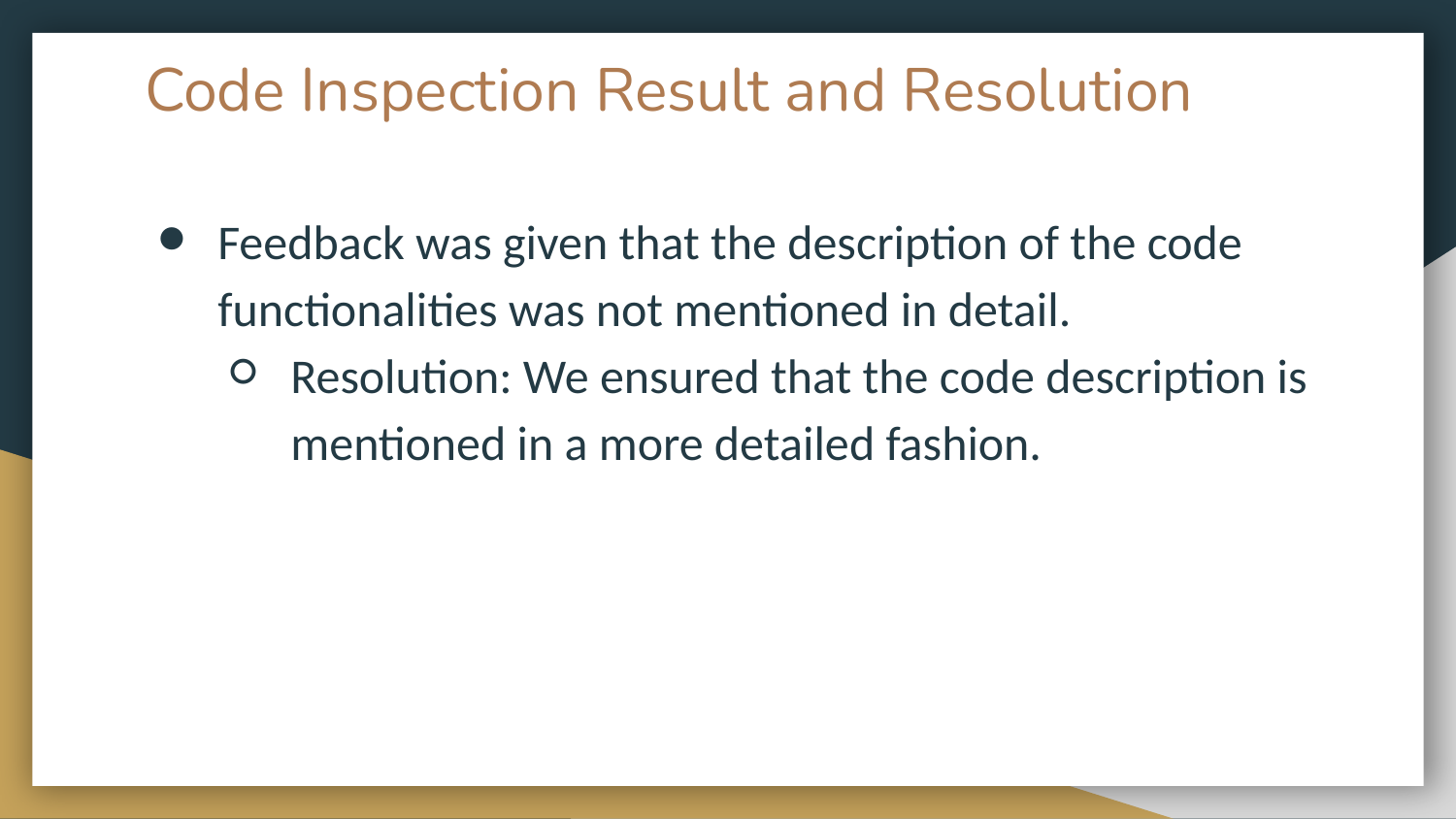

# Code Inspection Result and Resolution
Feedback was given that the description of the code functionalities was not mentioned in detail.
Resolution: We ensured that the code description is mentioned in a more detailed fashion.